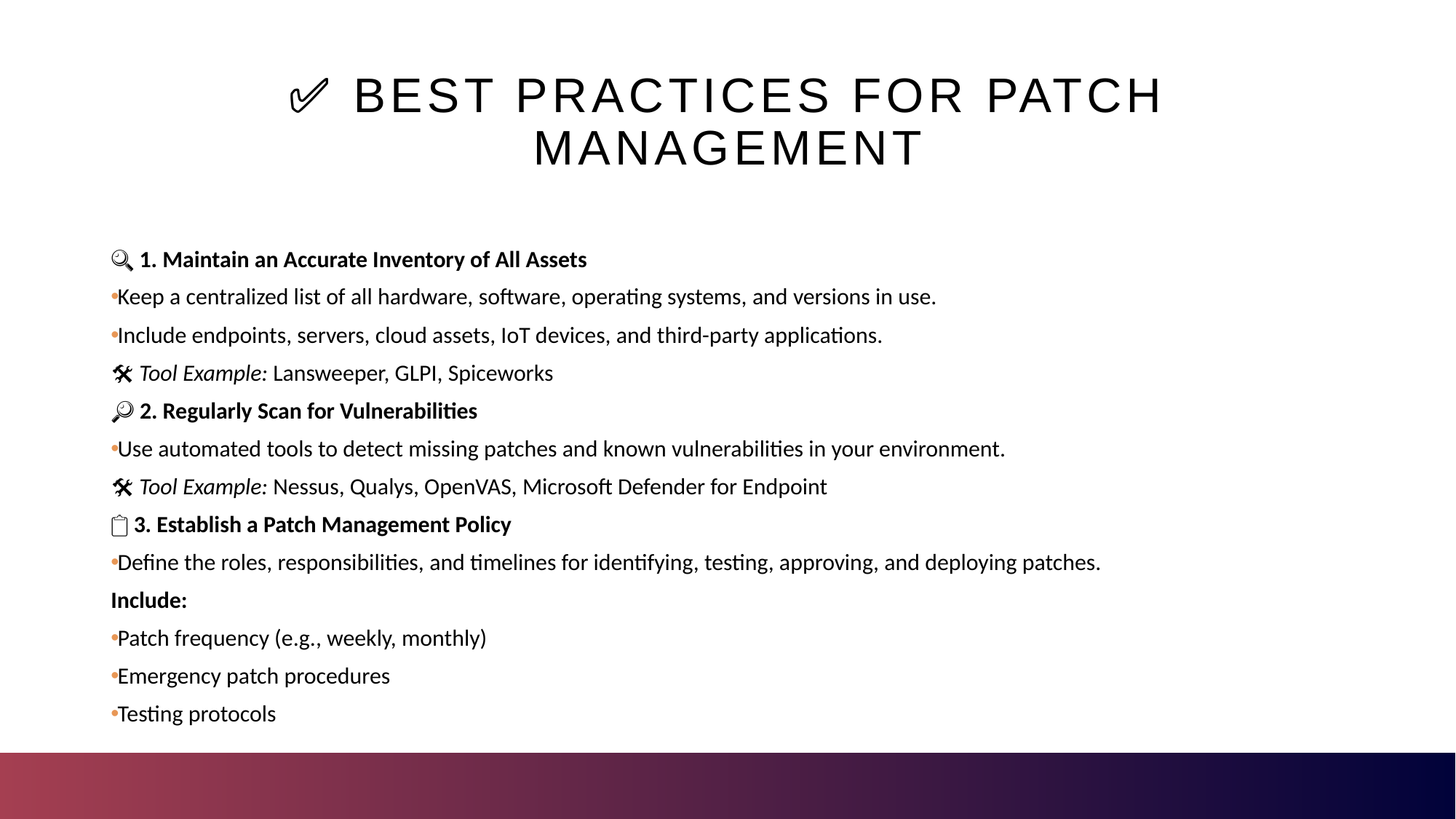

# ✅ Best Practices for Patch Management
🔍 1. Maintain an Accurate Inventory of All Assets
Keep a centralized list of all hardware, software, operating systems, and versions in use.
Include endpoints, servers, cloud assets, IoT devices, and third-party applications.
🛠 Tool Example: Lansweeper, GLPI, Spiceworks
🔎 2. Regularly Scan for Vulnerabilities
Use automated tools to detect missing patches and known vulnerabilities in your environment.
🛠 Tool Example: Nessus, Qualys, OpenVAS, Microsoft Defender for Endpoint
📋 3. Establish a Patch Management Policy
Define the roles, responsibilities, and timelines for identifying, testing, approving, and deploying patches.
Include:
Patch frequency (e.g., weekly, monthly)
Emergency patch procedures
Testing protocols